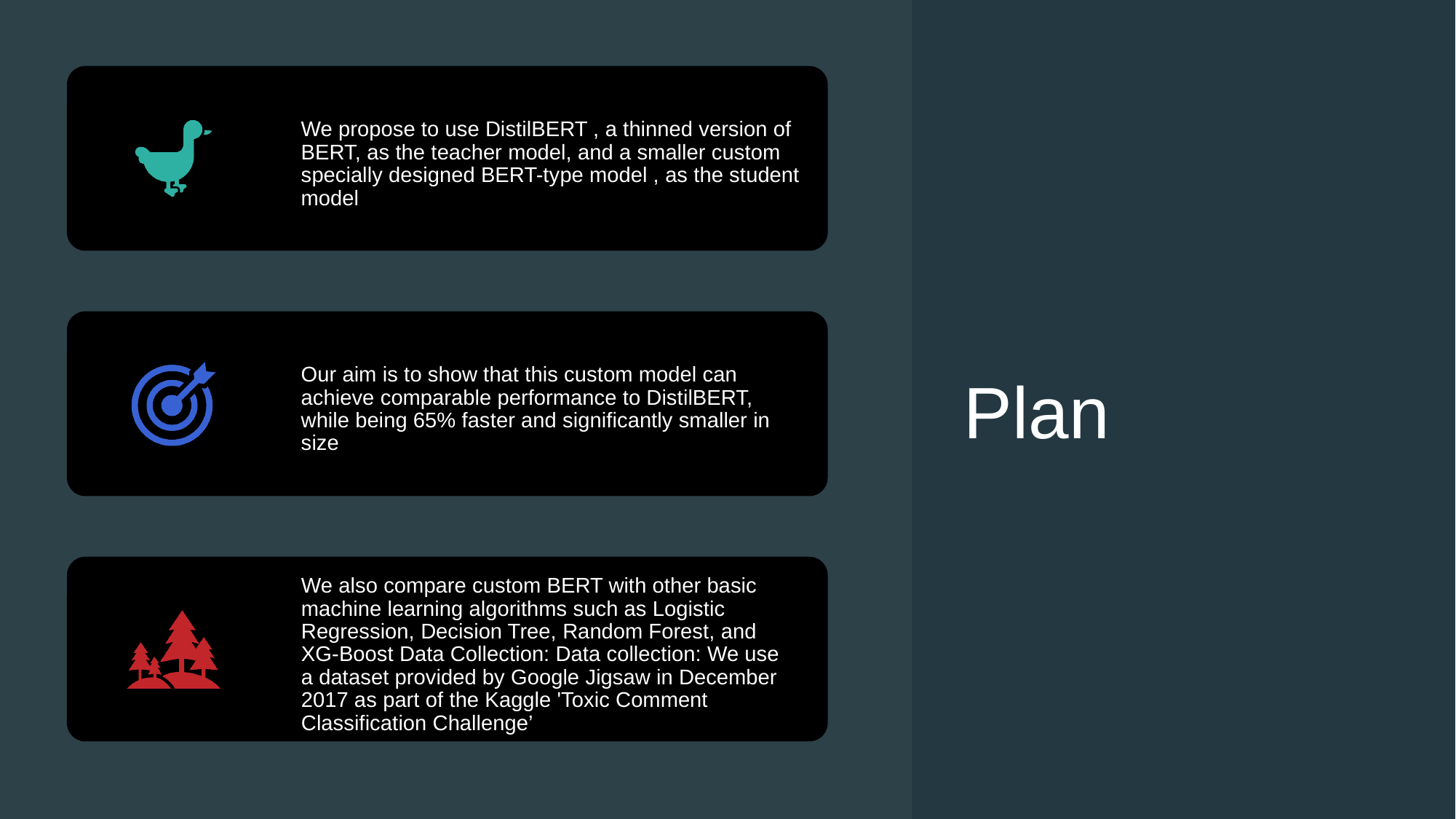

We propose to use DistilBERT , a thinned version of BERT, as the teacher model, and a smaller custom specially designed BERT-type model , as the student model
Our aim is to show that this custom model can achieve comparable performance to DistilBERT, while being 65% faster and significantly smaller in size
We also compare custom BERT with other basic machine learning algorithms such as Logistic Regression, Decision Tree, Random Forest, and XG-Boost Data Collection: Data collection: We use a dataset provided by Google Jigsaw in December 2017 as part of the Kaggle 'Toxic Comment Classification Challenge’
# Plan